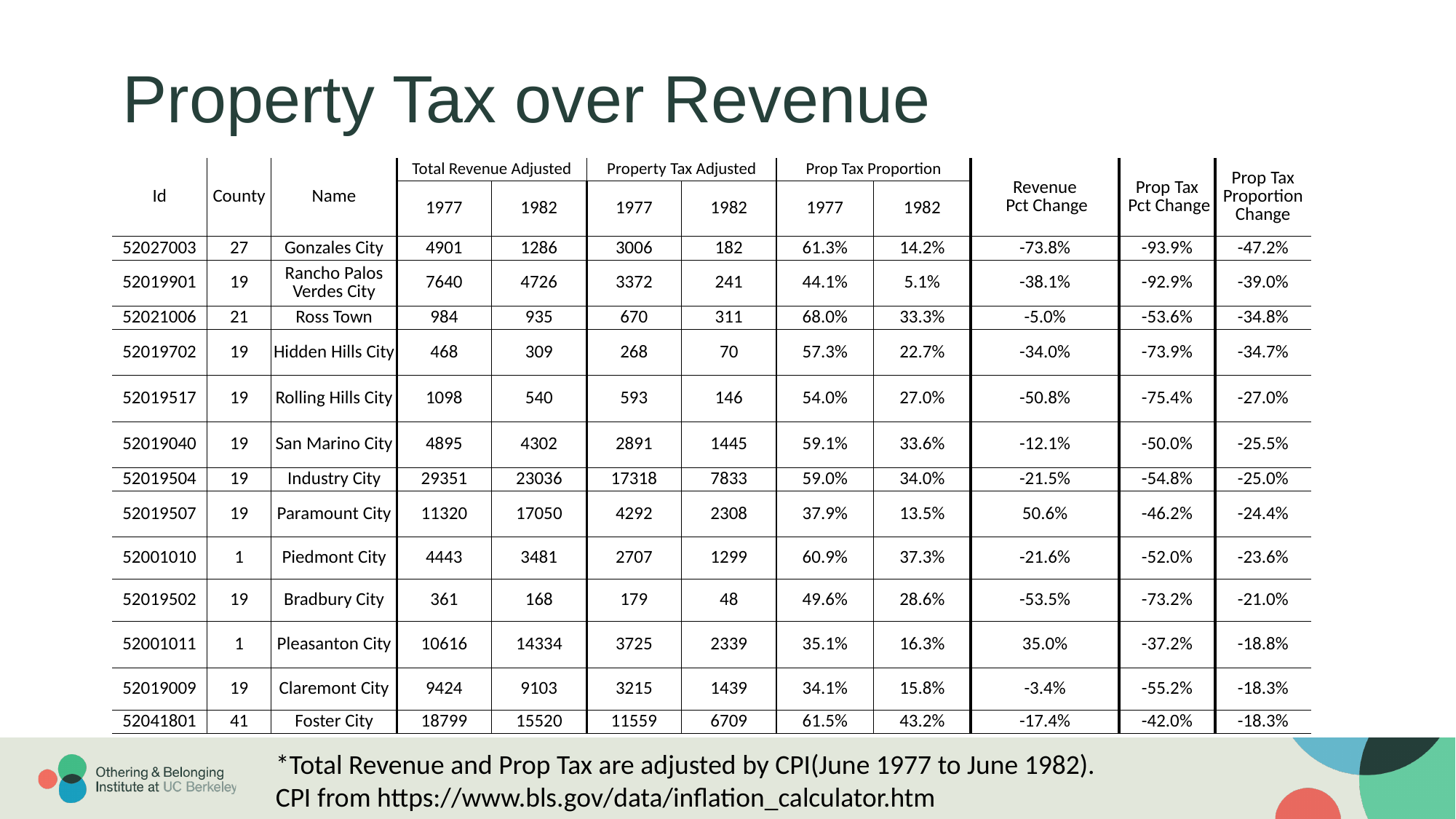

# Property Tax over Revenue
| Id | County | Name | Total Revenue Adjusted |  | Property Tax Adjusted |  | Prop Tax Proportion |  | Revenue Pct Change | Prop Tax Pct Change | Prop Tax Proportion Change |
| --- | --- | --- | --- | --- | --- | --- | --- | --- | --- | --- | --- |
|  |  |  | 1977 | 1982 | 1977 | 1982 | 1977 | 1982 |  |  |  |
| 52027003 | 27 | Gonzales City | 4901 | 1286 | 3006 | 182 | 61.3% | 14.2% | -73.8% | -93.9% | -47.2% |
| 52019901 | 19 | Rancho Palos Verdes City | 7640 | 4726 | 3372 | 241 | 44.1% | 5.1% | -38.1% | -92.9% | -39.0% |
| 52021006 | 21 | Ross Town | 984 | 935 | 670 | 311 | 68.0% | 33.3% | -5.0% | -53.6% | -34.8% |
| 52019702 | 19 | Hidden Hills City | 468 | 309 | 268 | 70 | 57.3% | 22.7% | -34.0% | -73.9% | -34.7% |
| 52019517 | 19 | Rolling Hills City | 1098 | 540 | 593 | 146 | 54.0% | 27.0% | -50.8% | -75.4% | -27.0% |
| 52019040 | 19 | San Marino City | 4895 | 4302 | 2891 | 1445 | 59.1% | 33.6% | -12.1% | -50.0% | -25.5% |
| 52019504 | 19 | Industry City | 29351 | 23036 | 17318 | 7833 | 59.0% | 34.0% | -21.5% | -54.8% | -25.0% |
| 52019507 | 19 | Paramount City | 11320 | 17050 | 4292 | 2308 | 37.9% | 13.5% | 50.6% | -46.2% | -24.4% |
| 52001010 | 1 | Piedmont City | 4443 | 3481 | 2707 | 1299 | 60.9% | 37.3% | -21.6% | -52.0% | -23.6% |
| 52019502 | 19 | Bradbury City | 361 | 168 | 179 | 48 | 49.6% | 28.6% | -53.5% | -73.2% | -21.0% |
| 52001011 | 1 | Pleasanton City | 10616 | 14334 | 3725 | 2339 | 35.1% | 16.3% | 35.0% | -37.2% | -18.8% |
| 52019009 | 19 | Claremont City | 9424 | 9103 | 3215 | 1439 | 34.1% | 15.8% | -3.4% | -55.2% | -18.3% |
| 52041801 | 41 | Foster City | 18799 | 15520 | 11559 | 6709 | 61.5% | 43.2% | -17.4% | -42.0% | -18.3% |
*Total Revenue and Prop Tax are adjusted by CPI(June 1977 to June 1982).
CPI from https://www.bls.gov/data/inflation_calculator.htm